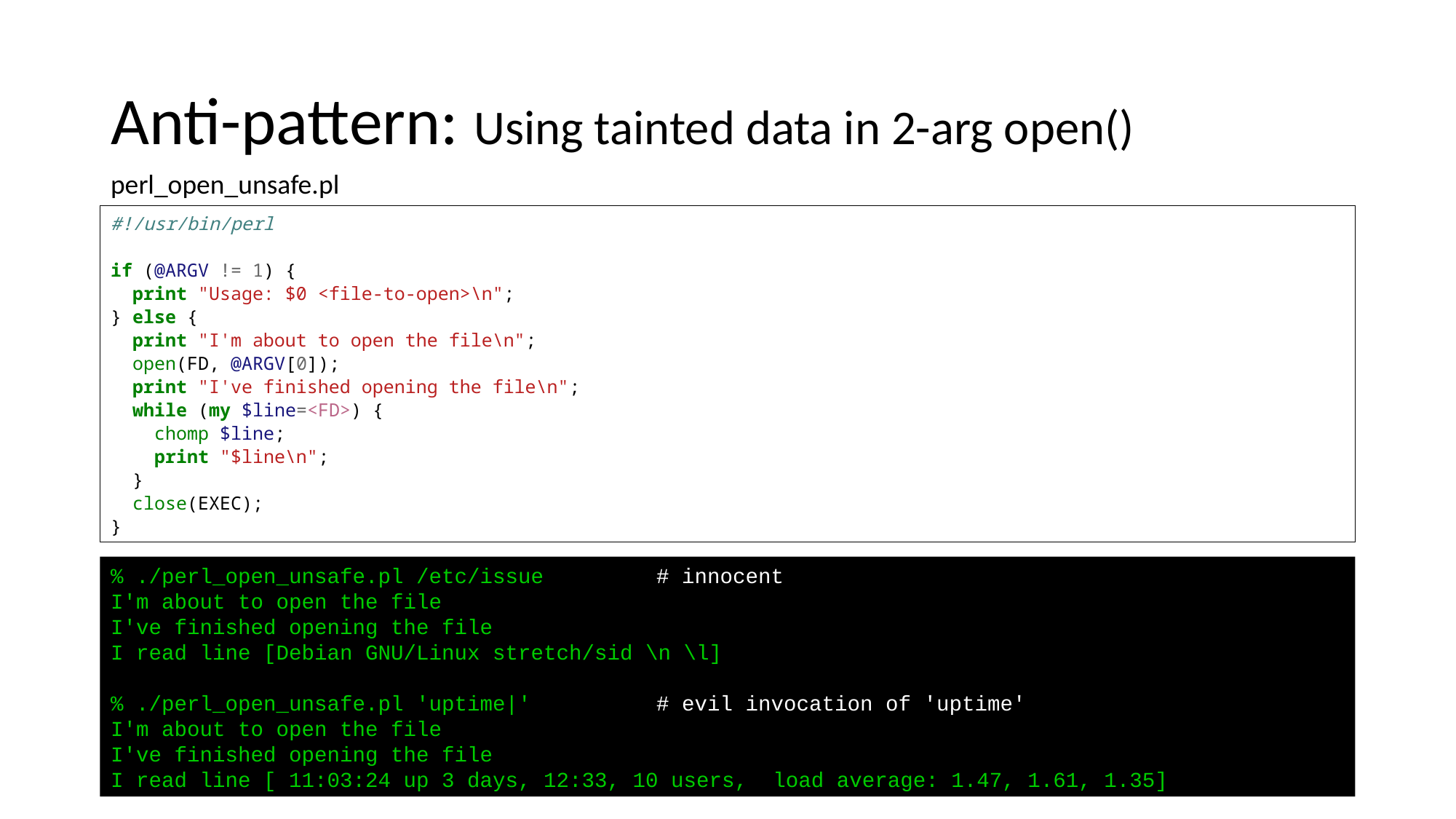

# Anti-pattern: Using tainted data in 2-arg open()
perl_open_unsafe.pl
#!/usr/bin/perl

if (@ARGV != 1) {
  print "Usage: $0 <file-to-open>\n";
} else {
  print "I'm about to open the file\n";
  open(FD, @ARGV[0]);
  print "I've finished opening the file\n";
  while (my $line=<FD>) {
    chomp $line;
    print "$line\n";
  }
  close(EXEC);
}
% ./perl_open_unsafe.pl /etc/issue		# innocent
I'm about to open the file
I've finished opening the file
I read line [Debian GNU/Linux stretch/sid \n \l]

% ./perl_open_unsafe.pl 'uptime|'		# evil invocation of 'uptime'
I'm about to open the file
I've finished opening the file
I read line [ 11:03:24 up 3 days, 12:33, 10 users,  load average: 1.47, 1.61, 1.35]